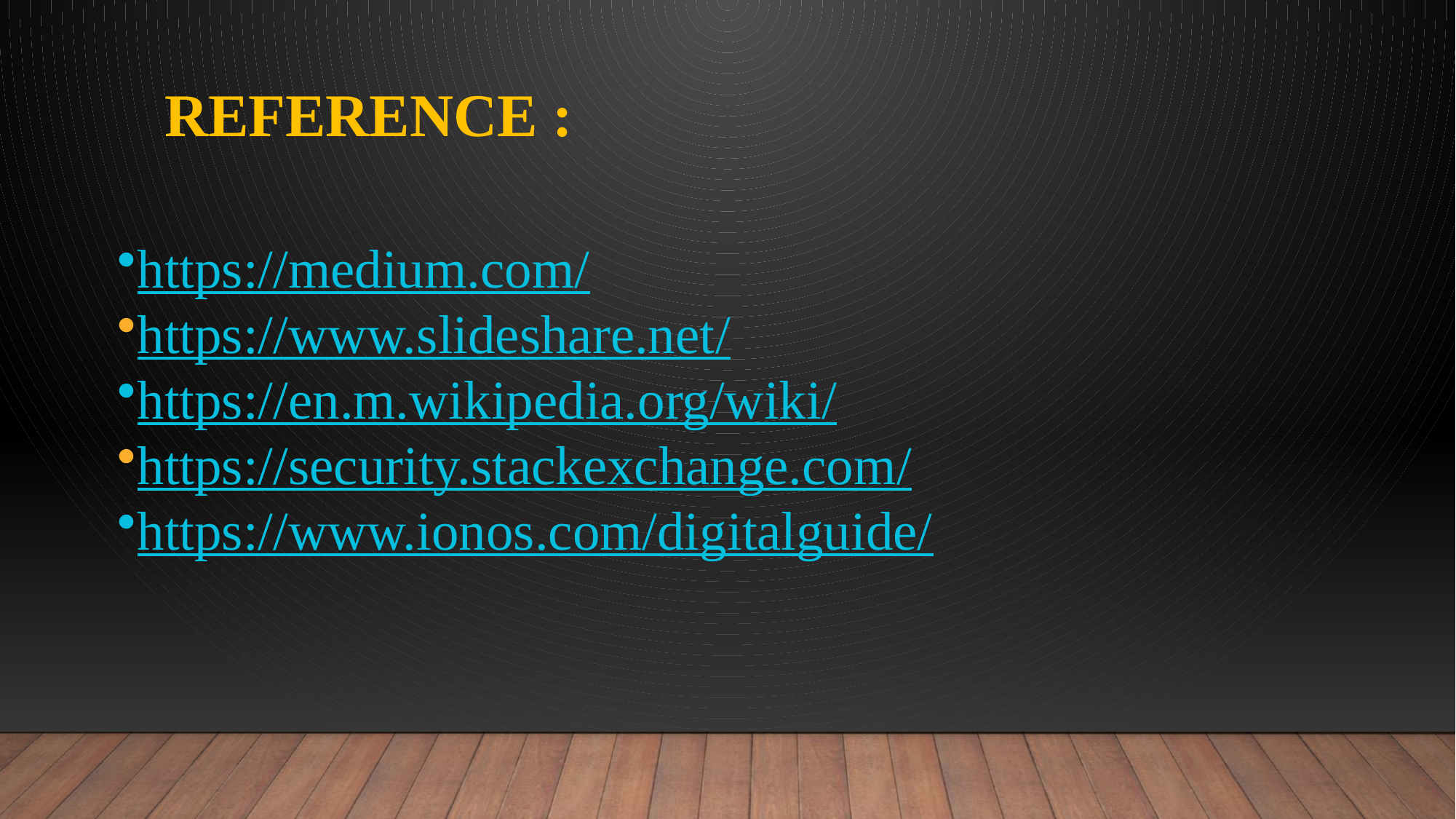

REFERENCE :
https://medium.com/
https://www.slideshare.net/
https://en.m.wikipedia.org/wiki/
https://security.stackexchange.com/
https://www.ionos.com/digitalguide/